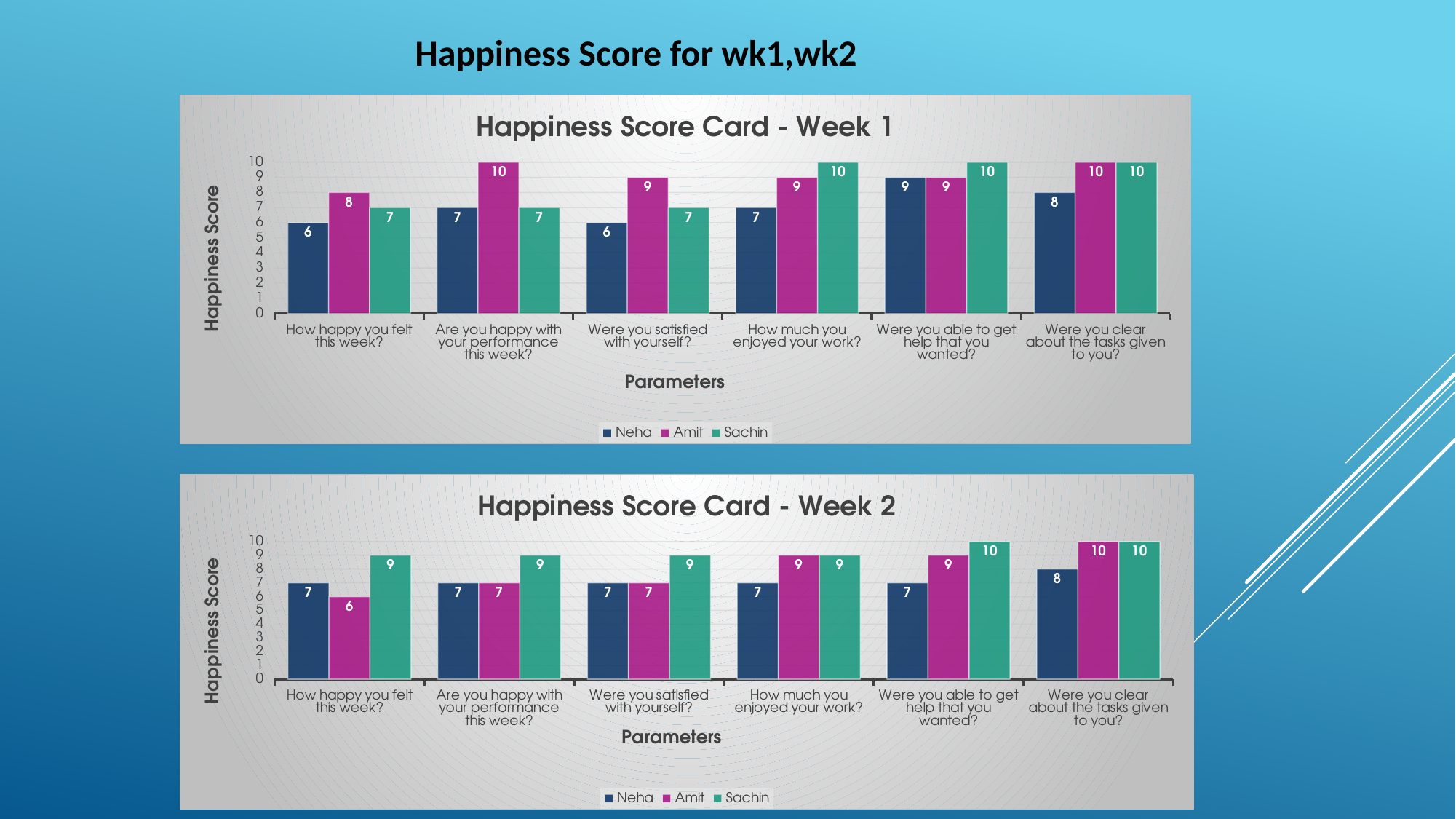

Happiness Score for wk1,wk2

### Chart: Happiness Score Card - Week 1

| Category | Neha | Amit | Sachin |
|---|---|---|---|
| How happy you felt this week? | 6.0 | 8.0 | 7.0 |
| Are you happy with your performance this week? | 7.0 | 10.0 | 7.0 |
| Were you satisfied with yourself? | 6.0 | 9.0 | 7.0 |
| How much you enjoyed your work? | 7.0 | 9.0 | 10.0 |
| Were you able to get help that you wanted? | 9.0 | 9.0 | 10.0 |
| Were you clear about the tasks given to you? | 8.0 | 10.0 | 10.0 |

### Chart: Happiness Score Card - Week 2

| Category | Neha | Amit | Sachin |
|---|---|---|---|
| How happy you felt this week? | 7.0 | 6.0 | 9.0 |
| Are you happy with your performance this week? | 7.0 | 7.0 | 9.0 |
| Were you satisfied with yourself? | 7.0 | 7.0 | 9.0 |
| How much you enjoyed your work? | 7.0 | 9.0 | 9.0 |
| Were you able to get help that you wanted? | 7.0 | 9.0 | 10.0 |
| Were you clear about the tasks given to you? | 8.0 | 10.0 | 10.0 |